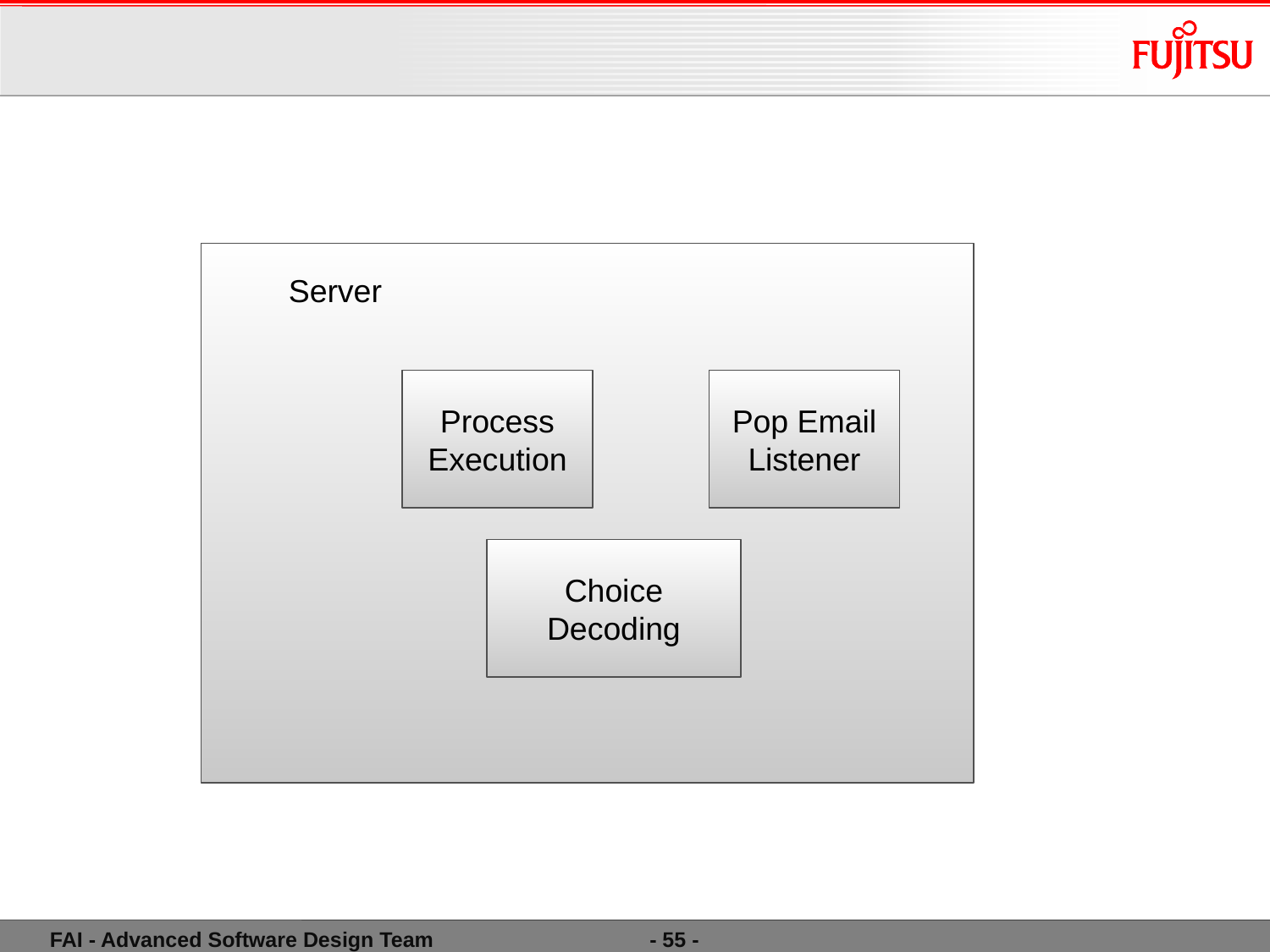

#

Server
Process
Execution
Pop Email
Listener
Choice
Decoding